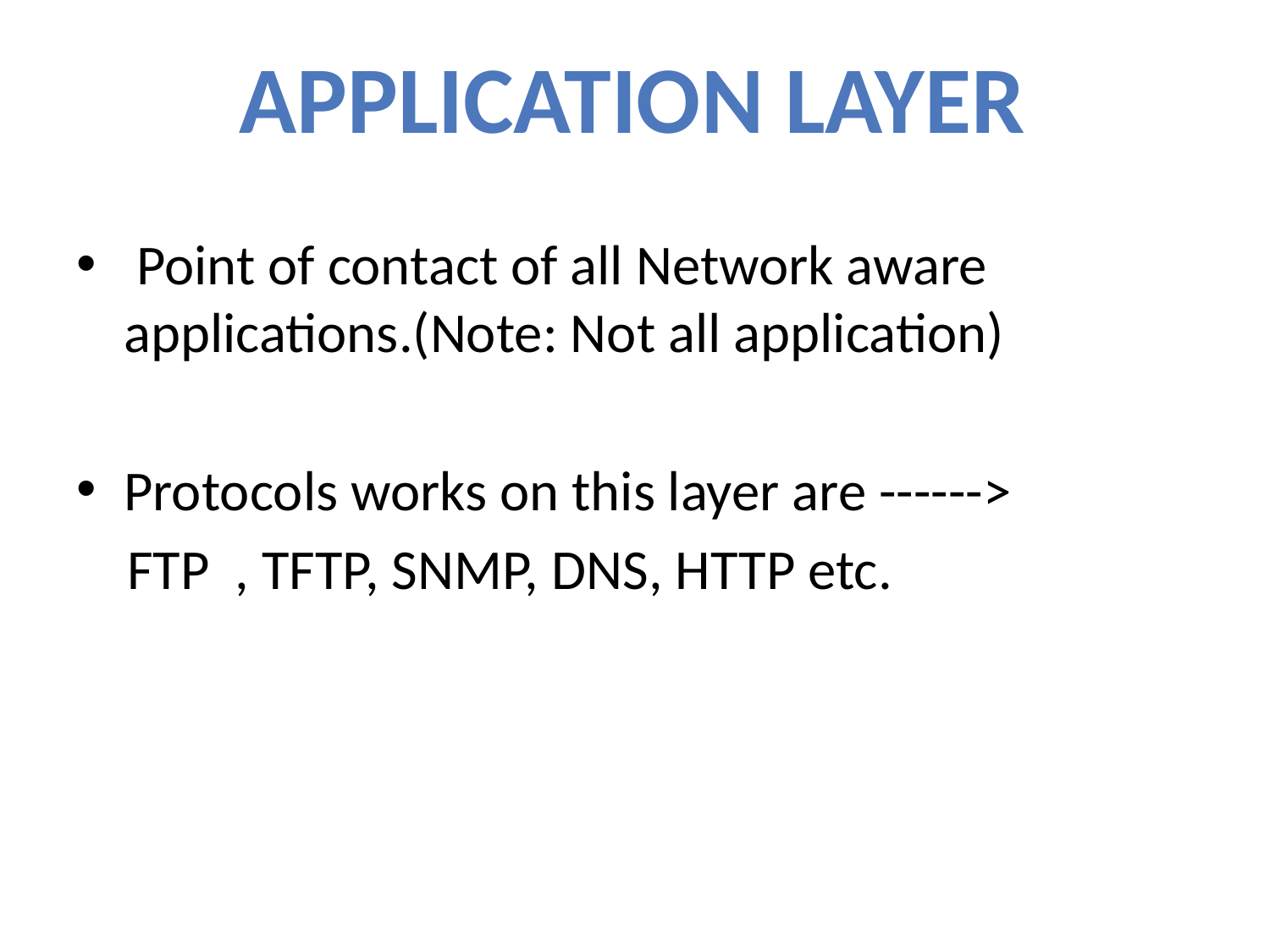

Application layer
 Point of contact of all Network aware applications.(Note: Not all application)

Protocols works on this layer are ------>
    FTP  , TFTP, SNMP, DNS, HTTP etc.